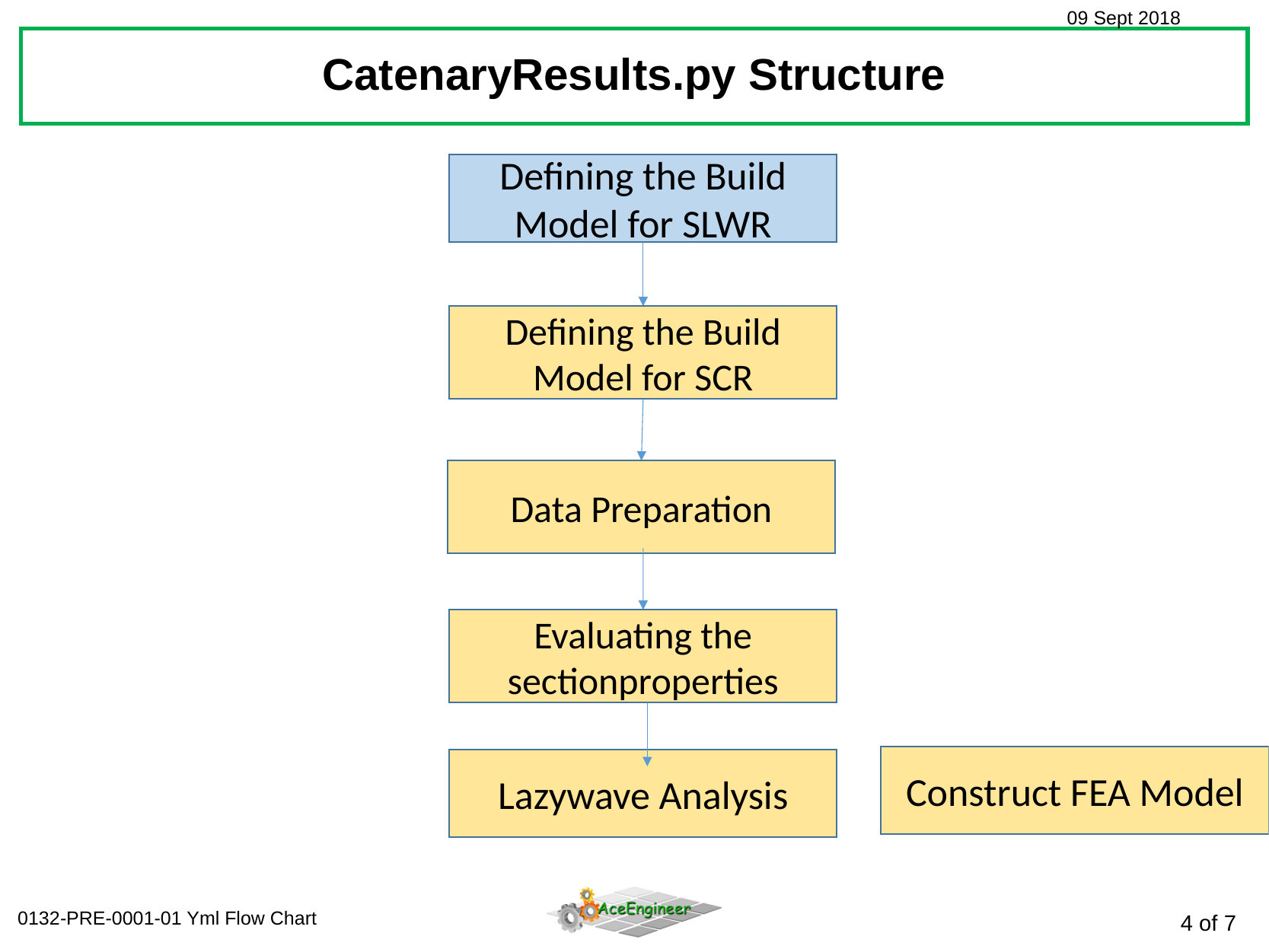

CatenaryResults.py Structure

Defining the Build Model for SLWR
Defining the Build Model for SCR
Data Preparation
Evaluating the sectionproperties
Construct FEA Model
Lazywave Analysis